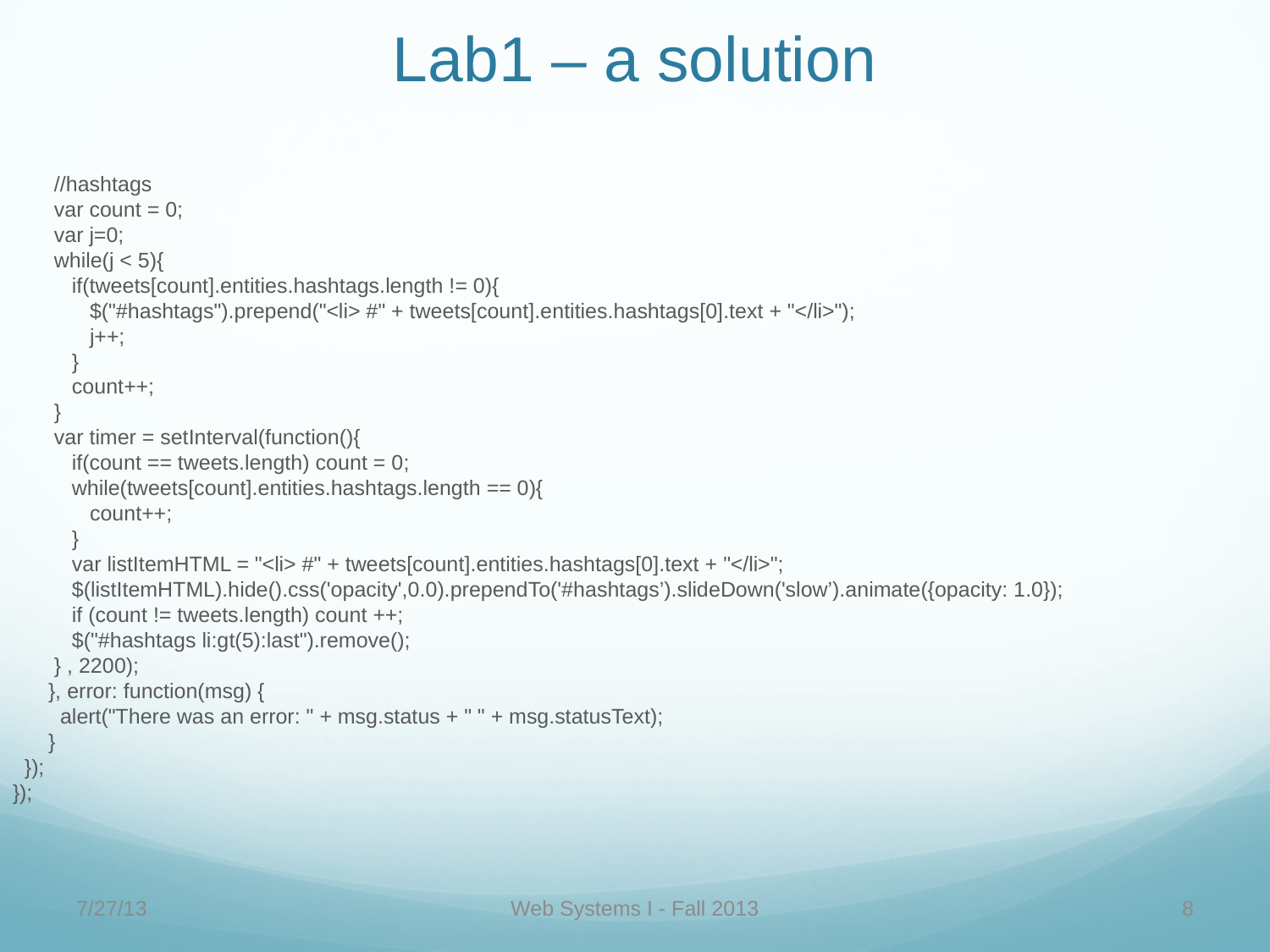

# Lab1 – a solution

       //hashtags
       var count = 0;
       var j=0;
       while(j < 5){
          if(tweets[count].entities.hashtags.length != 0){
             $("#hashtags").prepend("<li> #" + tweets[count].entities.hashtags[0].text + "</li>");
             j++;
          }
          count++;
       }
       var timer = setInterval(function(){
          if(count == tweets.length) count = 0;
          while(tweets[count].entities.hashtags.length == 0){
             count++;
          }
          var listItemHTML = "<li> #" + tweets[count].entities.hashtags[0].text + "</li>";
          $(listItemHTML).hide().css('opacity',0.0).prependTo('#hashtags’).slideDown('slow’).animate({opacity: 1.0});
          if (count != tweets.length) count ++;
          $("#hashtags li:gt(5):last").remove();
       } , 2200);
      }, error: function(msg) {
        alert("There was an error: " + msg.status + " " + msg.statusText);
      }
  });
});
7/27/13
Web Systems I - Fall 2013
8